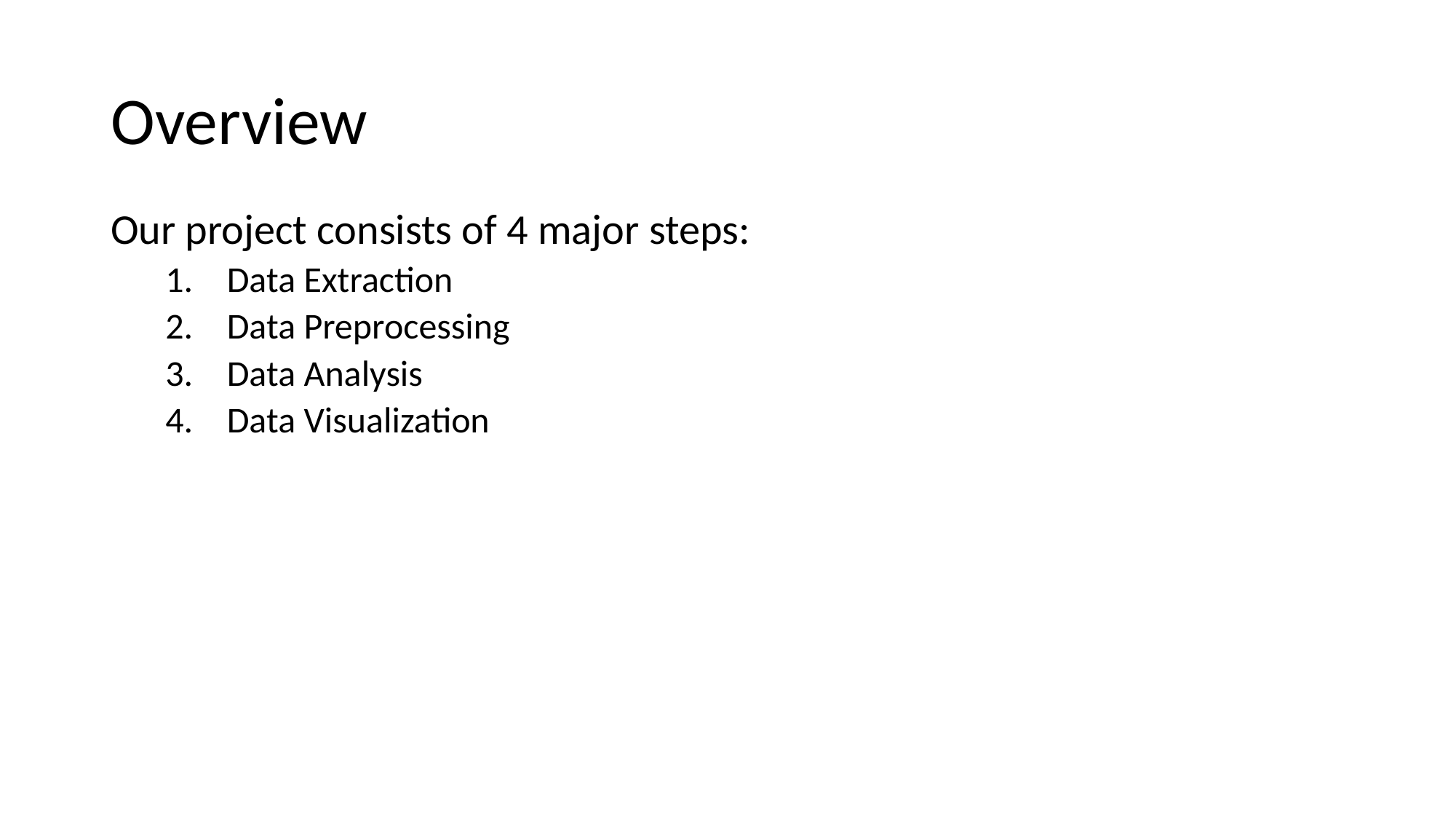

# Overview
Our project consists of 4 major steps:
Data Extraction
Data Preprocessing
Data Analysis
Data Visualization